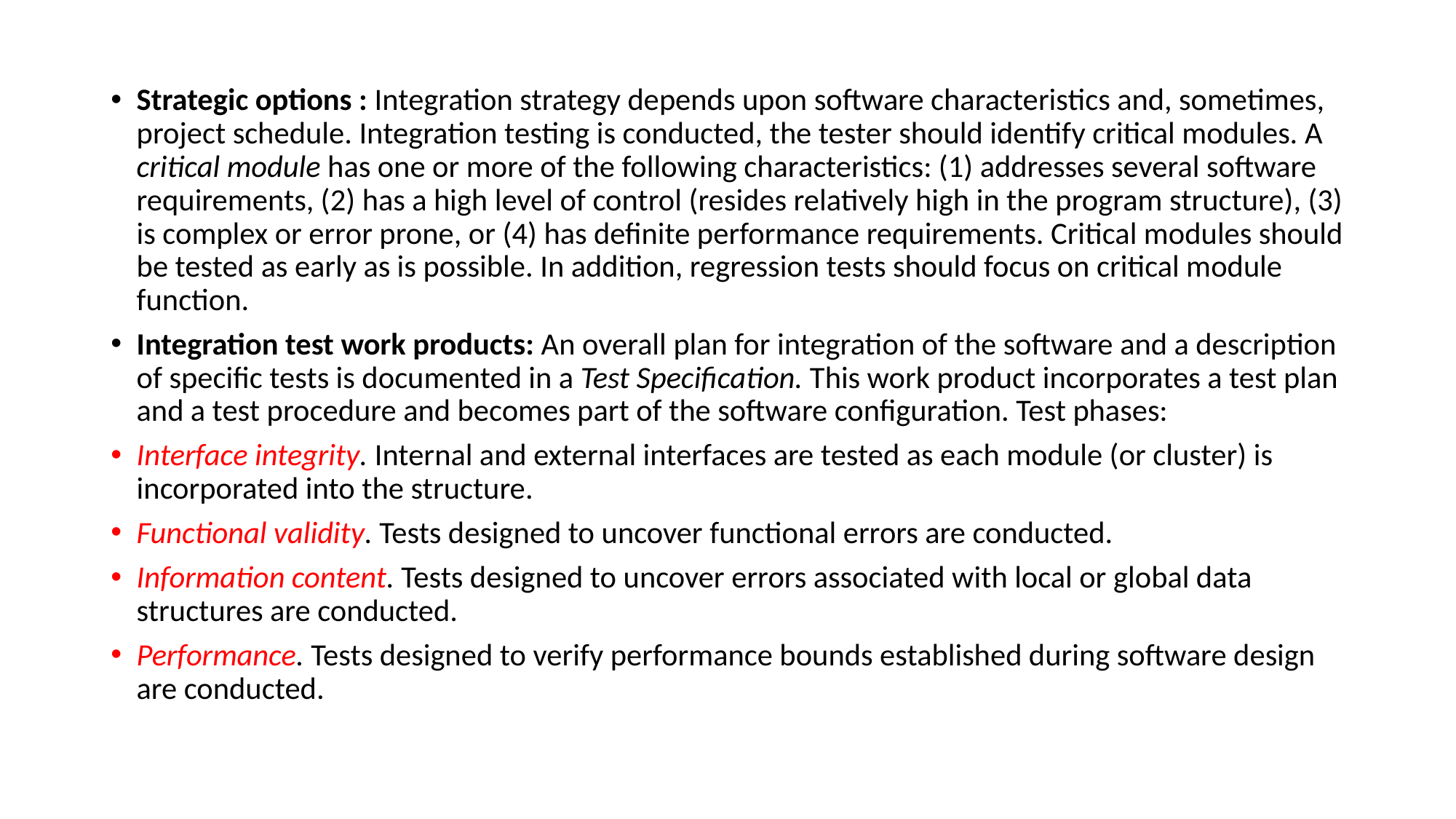

Strategic options : Integration strategy depends upon software characteristics and, sometimes, project schedule. Integration testing is conducted, the tester should identify critical modules. A critical module has one or more of the following characteristics: (1) addresses several software requirements, (2) has a high level of control (resides relatively high in the program structure), (3) is complex or error prone, or (4) has definite performance requirements. Critical modules should be tested as early as is possible. In addition, regression tests should focus on critical module function.
Integration test work products: An overall plan for integration of the software and a description of specific tests is documented in a Test Specification. This work product incorporates a test plan and a test procedure and becomes part of the software configuration. Test phases:
Interface integrity. Internal and external interfaces are tested as each module (or cluster) is incorporated into the structure.
Functional validity. Tests designed to uncover functional errors are conducted.
Information content. Tests designed to uncover errors associated with local or global data structures are conducted.
Performance. Tests designed to verify performance bounds established during software design are conducted.